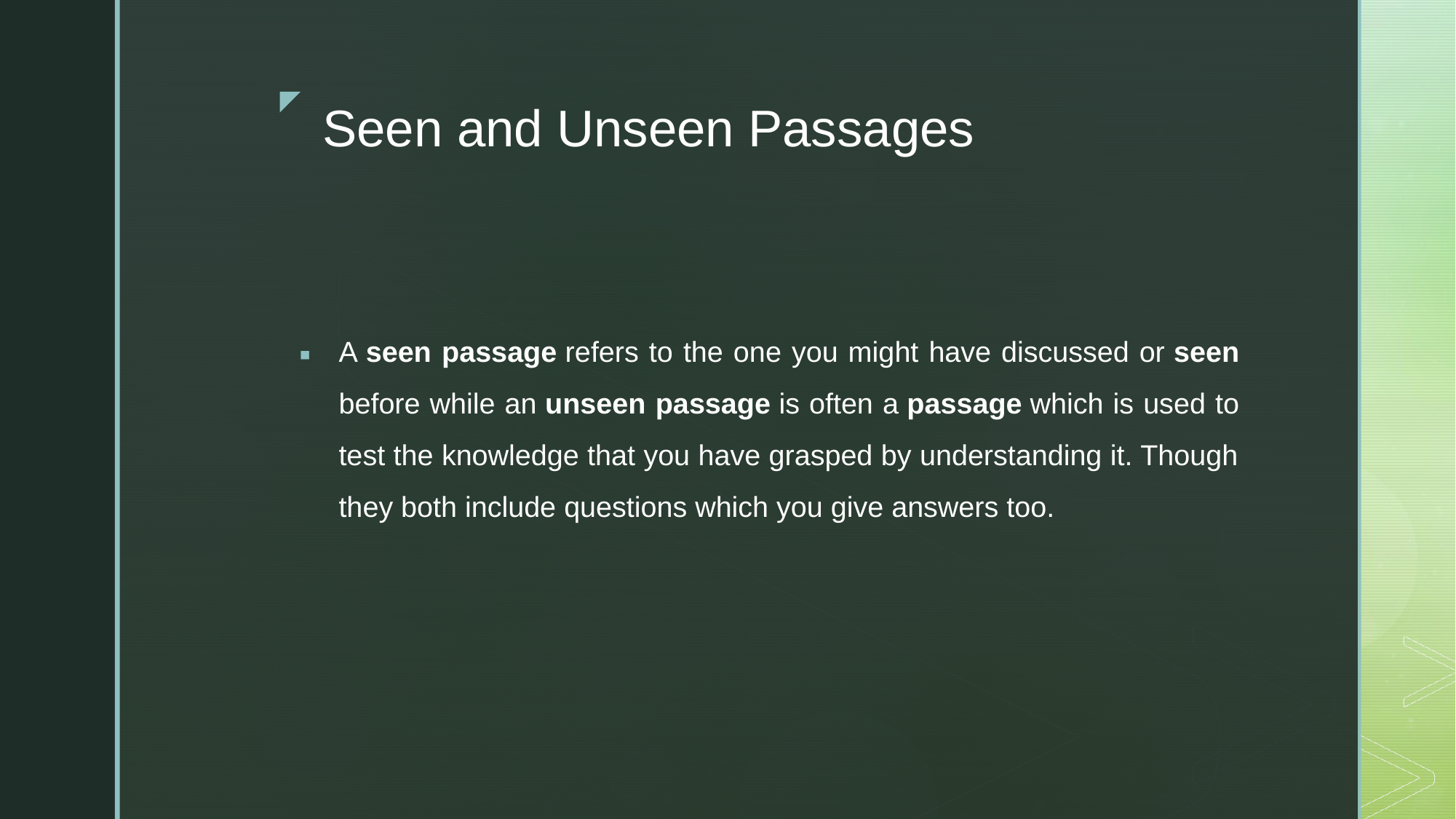

# Seen and Unseen Passages
A seen passage refers to the one you might have discussed or seen before while an unseen passage is often a passage which is used to test the knowledge that you have grasped by understanding it. Though they both include questions which you give answers too.